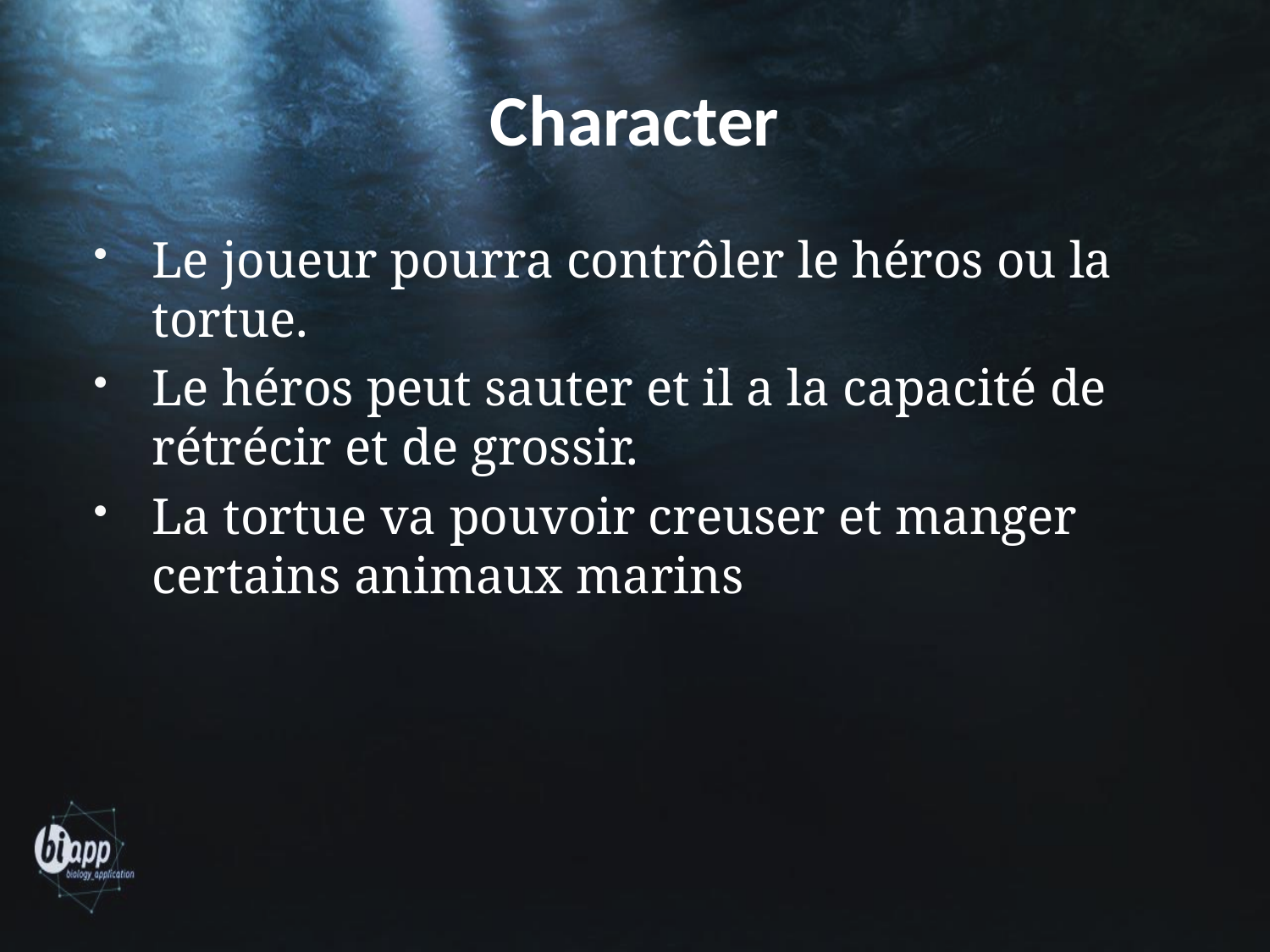

# Character
Le joueur pourra contrôler le héros ou la tortue.
Le héros peut sauter et il a la capacité de rétrécir et de grossir.
La tortue va pouvoir creuser et manger certains animaux marins